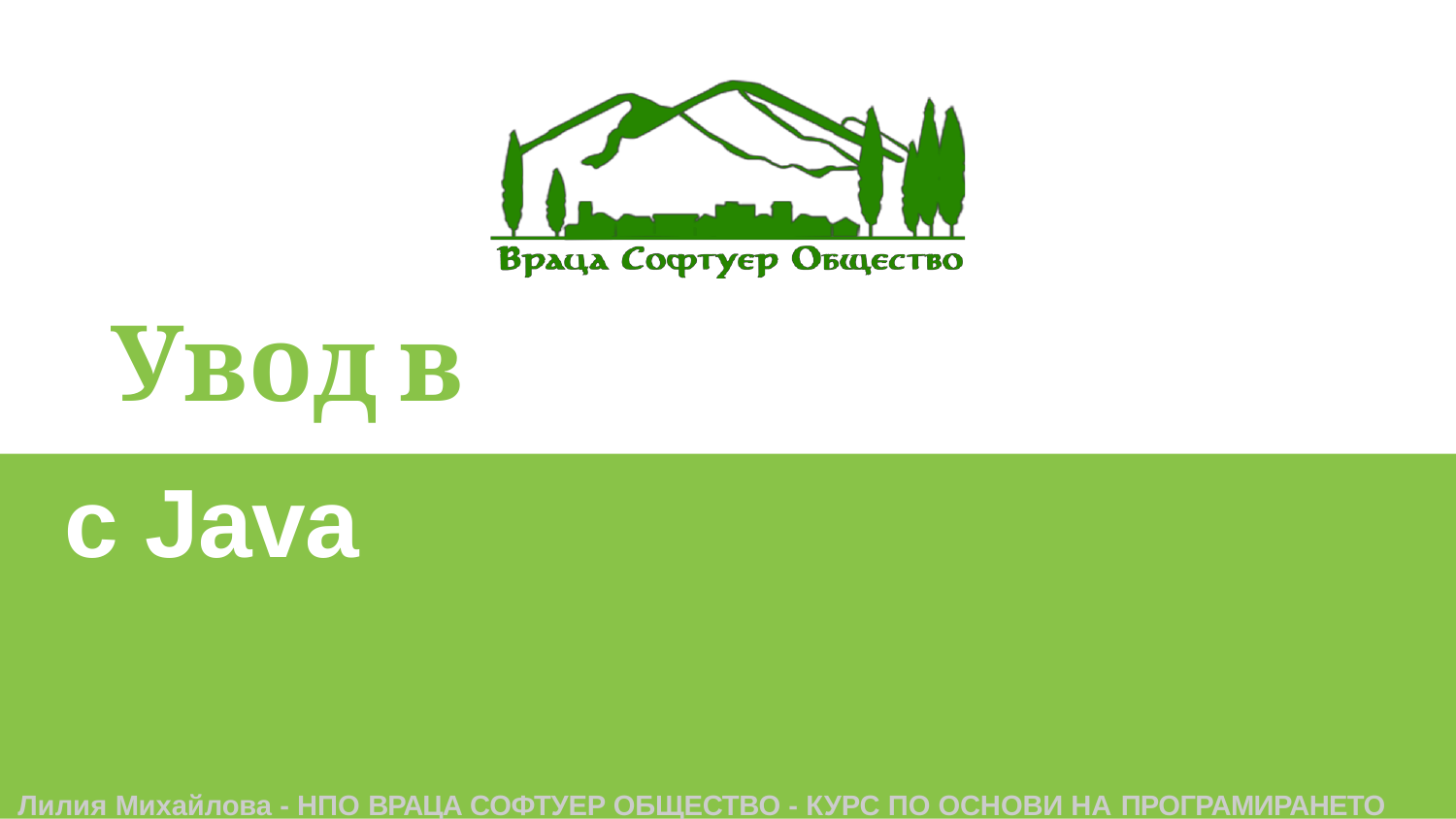

# Увод	в	програмирането

с Java
Лилия Михайлова - НПО ВРАЦА СОФТУЕР ОБЩЕСТВО - КУРС ПО ОСНОВИ НА ПРОГРАМИРАНЕТО